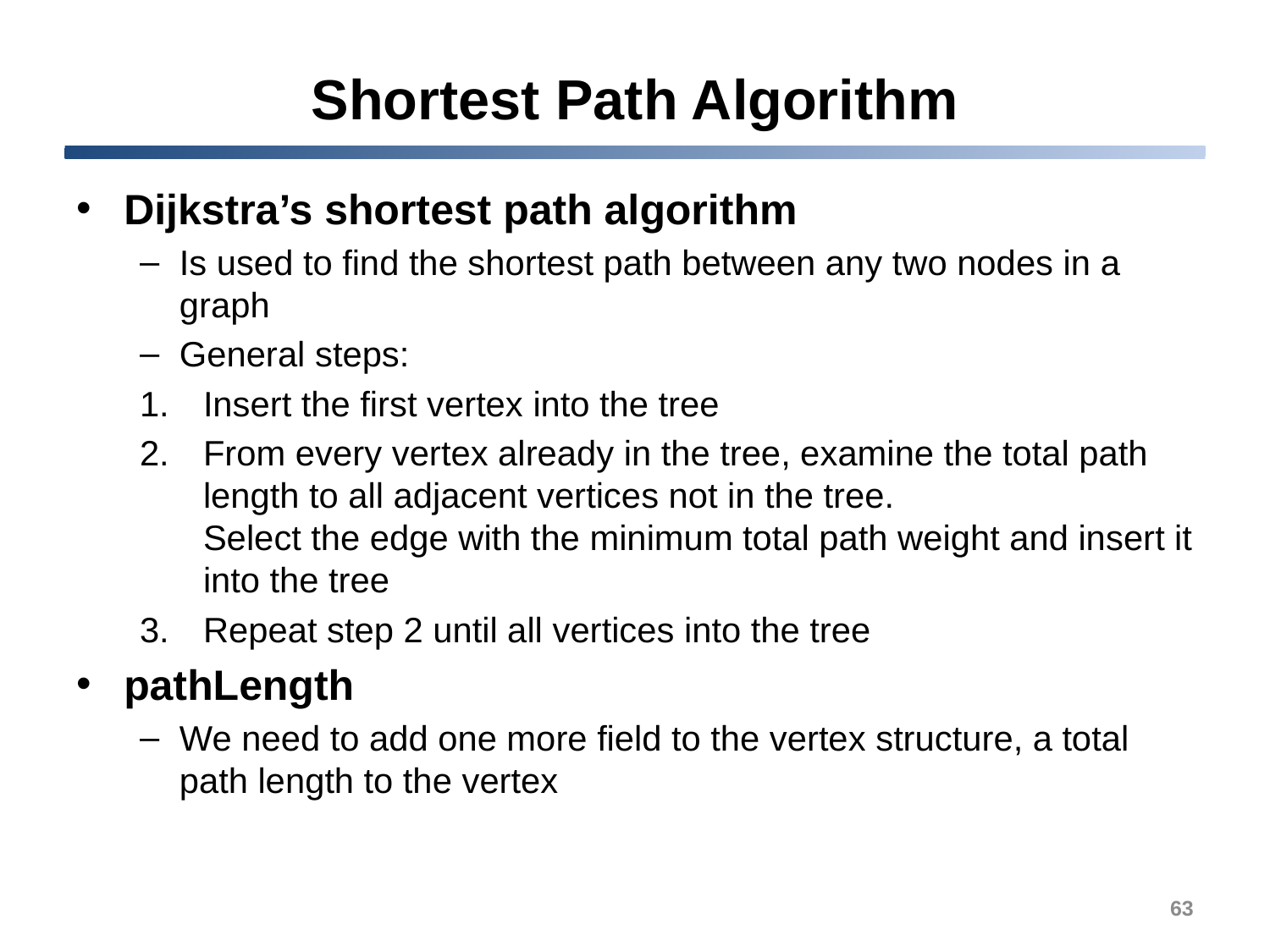

# Shortest Path Algorithm
Dijkstra’s shortest path algorithm
Is used to find the shortest path between any two nodes in a graph
General steps:
Insert the first vertex into the tree
From every vertex already in the tree, examine the total path length to all adjacent vertices not in the tree.
Select the edge with the minimum total path weight and insert it into the tree
Repeat step 2 until all vertices into the tree
pathLength
We need to add one more field to the vertex structure, a total path length to the vertex
63